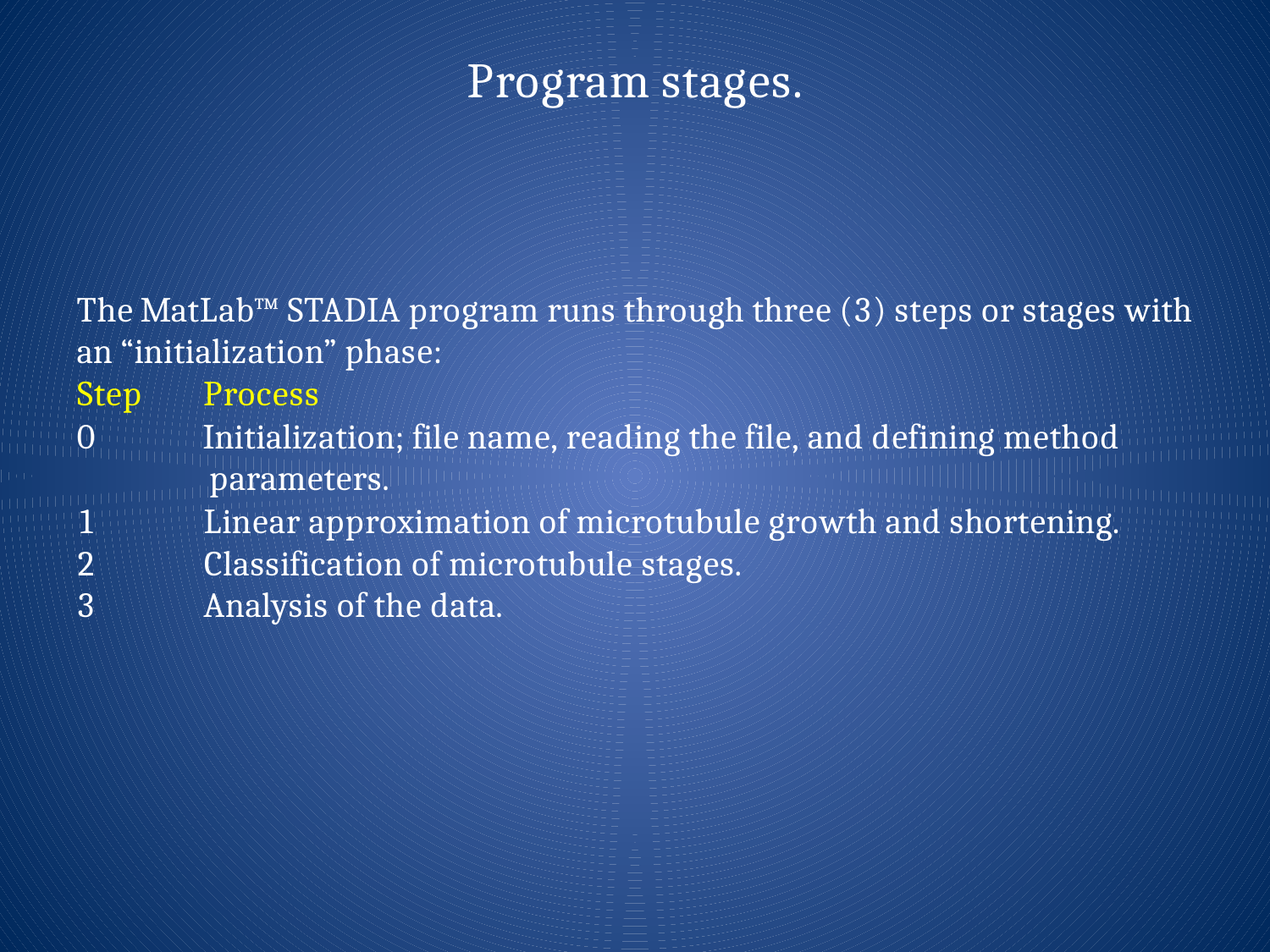

Program stages.
The MatLab™ STADIA program runs through three (3) steps or stages with an “initialization” phase:
Step	Process
0 	Initialization; file name, reading the file, and defining method
                 parameters.
1	Linear approximation of microtubule growth and shortening.
2	Classification of microtubule stages.
3	Analysis of the data.